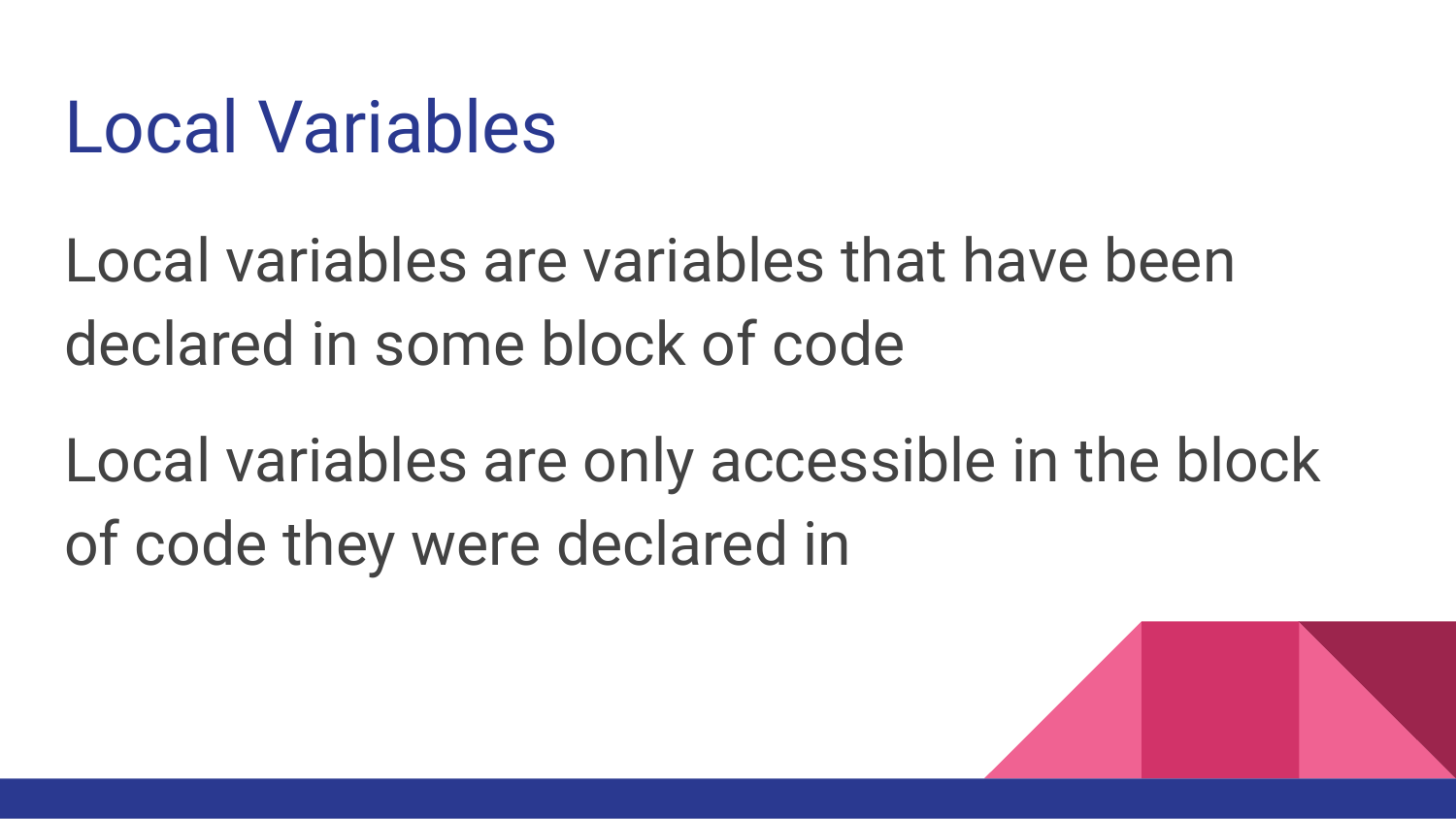

# Local Variables
Local variables are variables that have been declared in some block of code
Local variables are only accessible in the block of code they were declared in